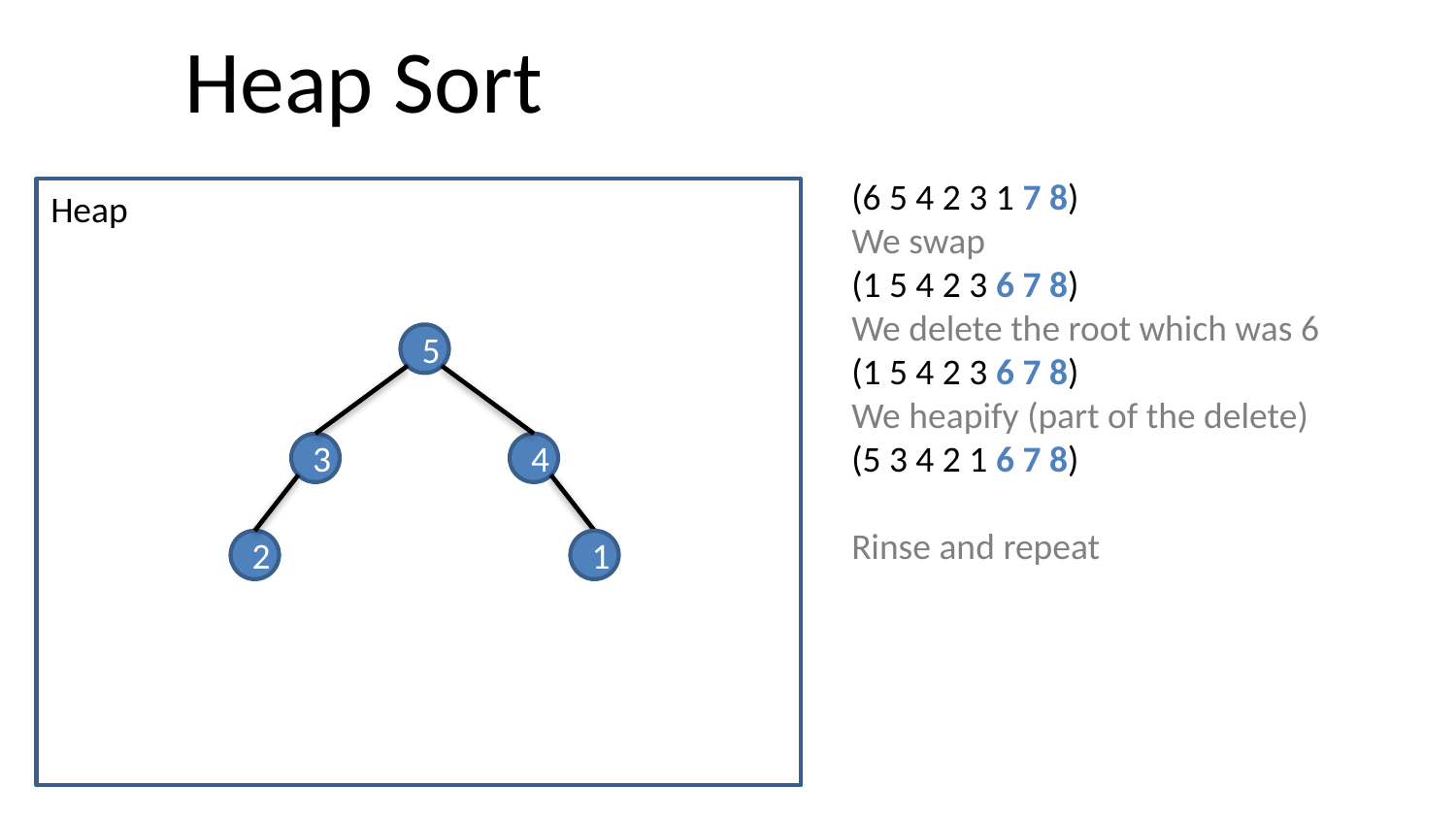

# Heap Sort

(6 5 4 2 3 1 7 8)
We swap
(1 5 4 2 3 6 7 8)
We delete the root which was 6
(1 5 4 2 3 6 7 8)
We heapify (part of the delete)
(5 3 4 2 1 6 7 8)

Rinse and repeat

Heap
5
3
4
2
1